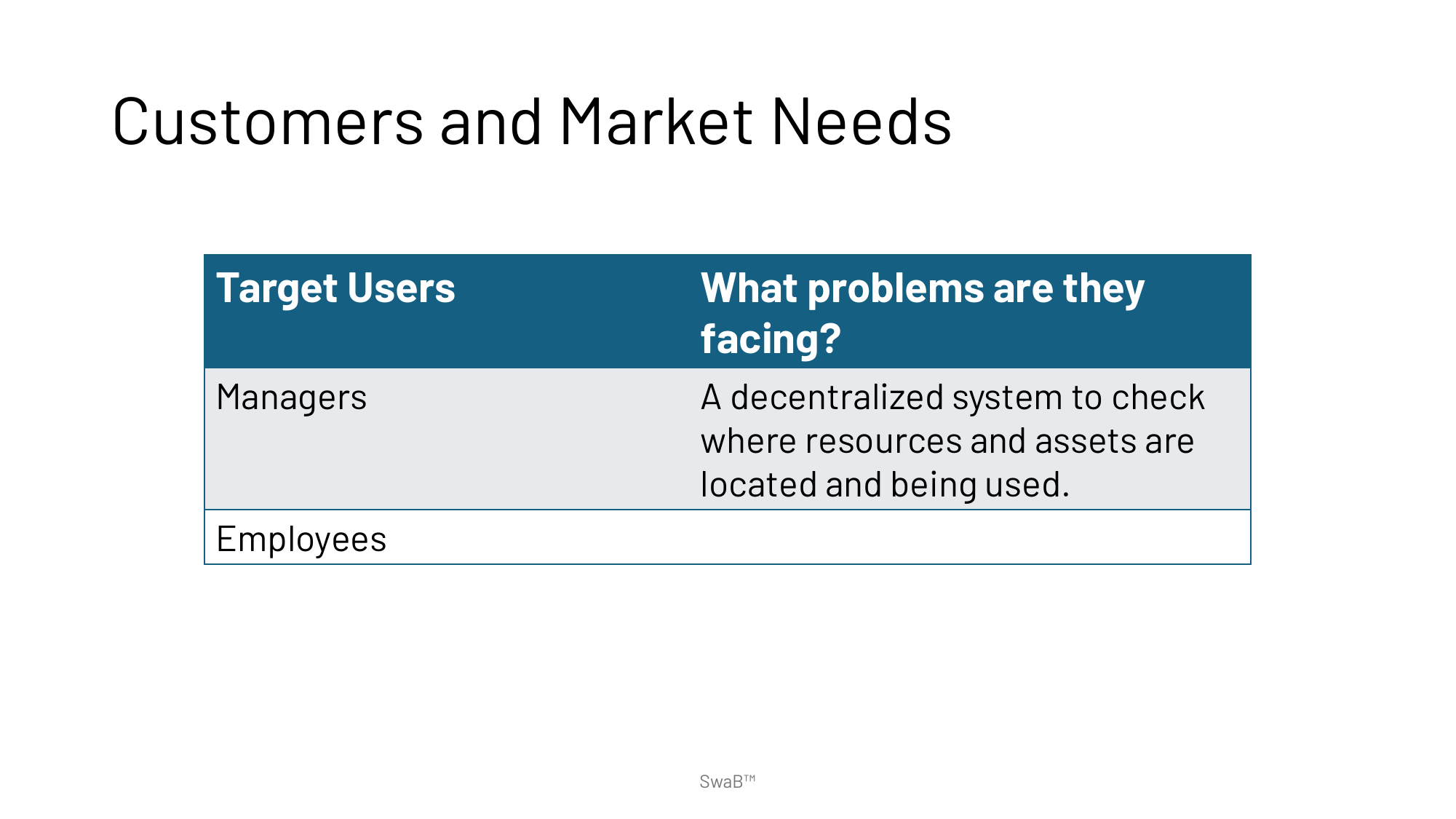

# Customers and Market Needs
| Target Users | What problems are they facing? |
| --- | --- |
| Managers | A decentralized system to check where resources and assets are located and being used. |
| Employees |  |
SwaB™